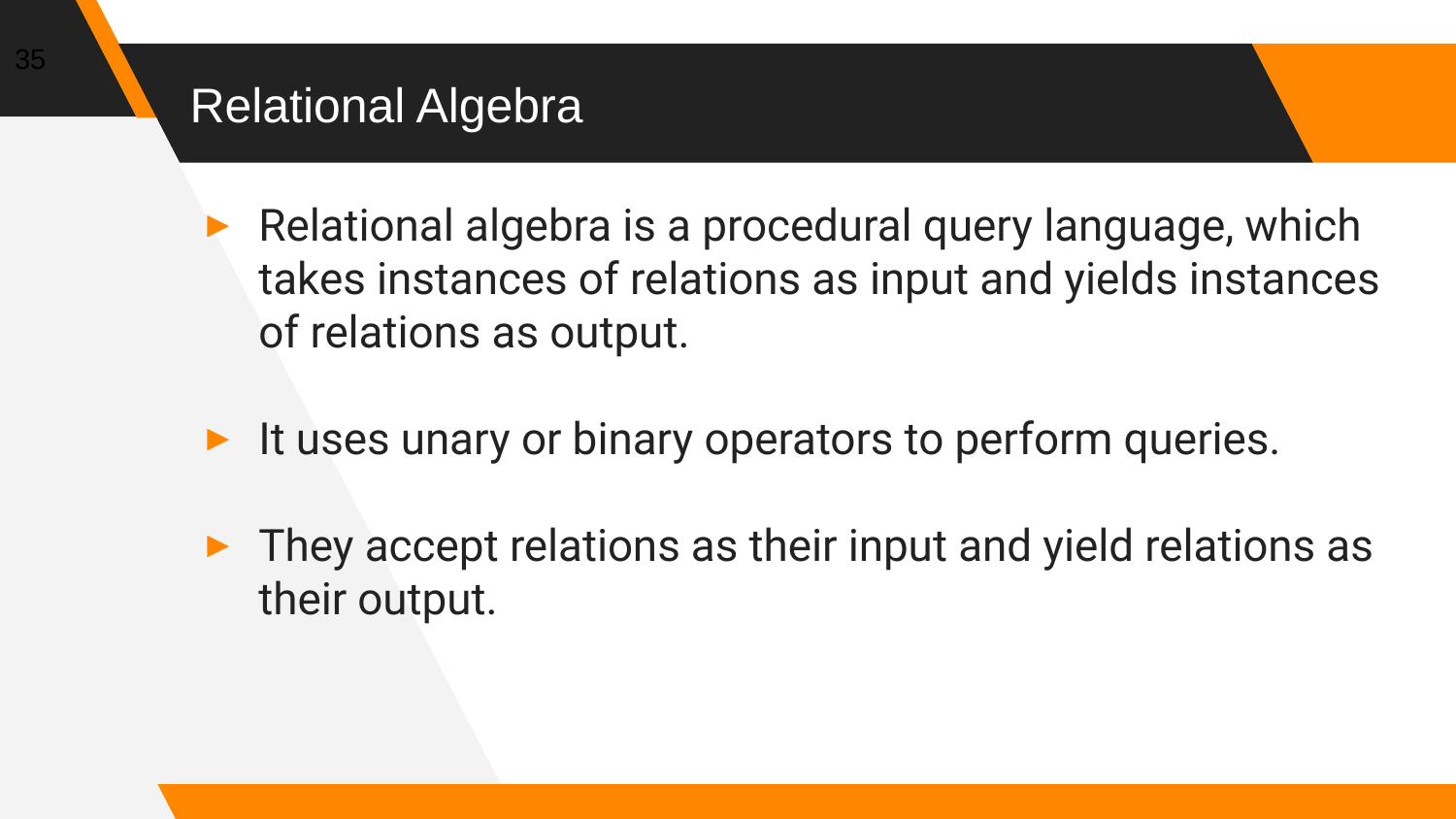

35
# Relational Algebra
Relational algebra is a procedural query language, which takes instances of relations as input and yields instances of relations as output.

It uses unary or binary operators to perform queries.

They accept relations as their input and yield relations as their output.